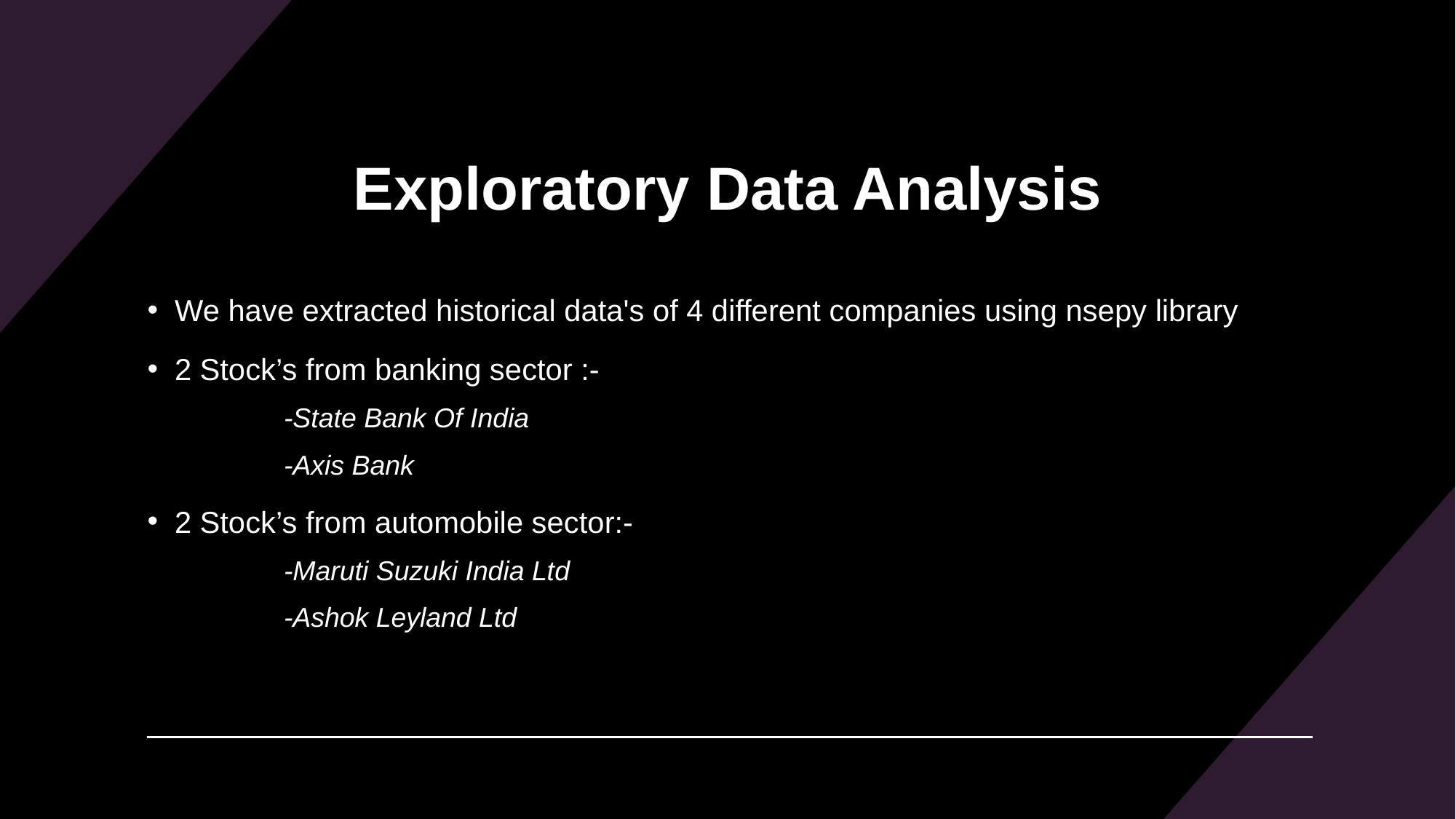

# Exploratory Data Analysis
We have extracted historical data's of 4 different companies using nsepy library
2 Stock’s from banking sector :-
	-State Bank Of India
	-Axis Bank
2 Stock’s from automobile sector:-
	-Maruti Suzuki India Ltd
	-Ashok Leyland Ltd